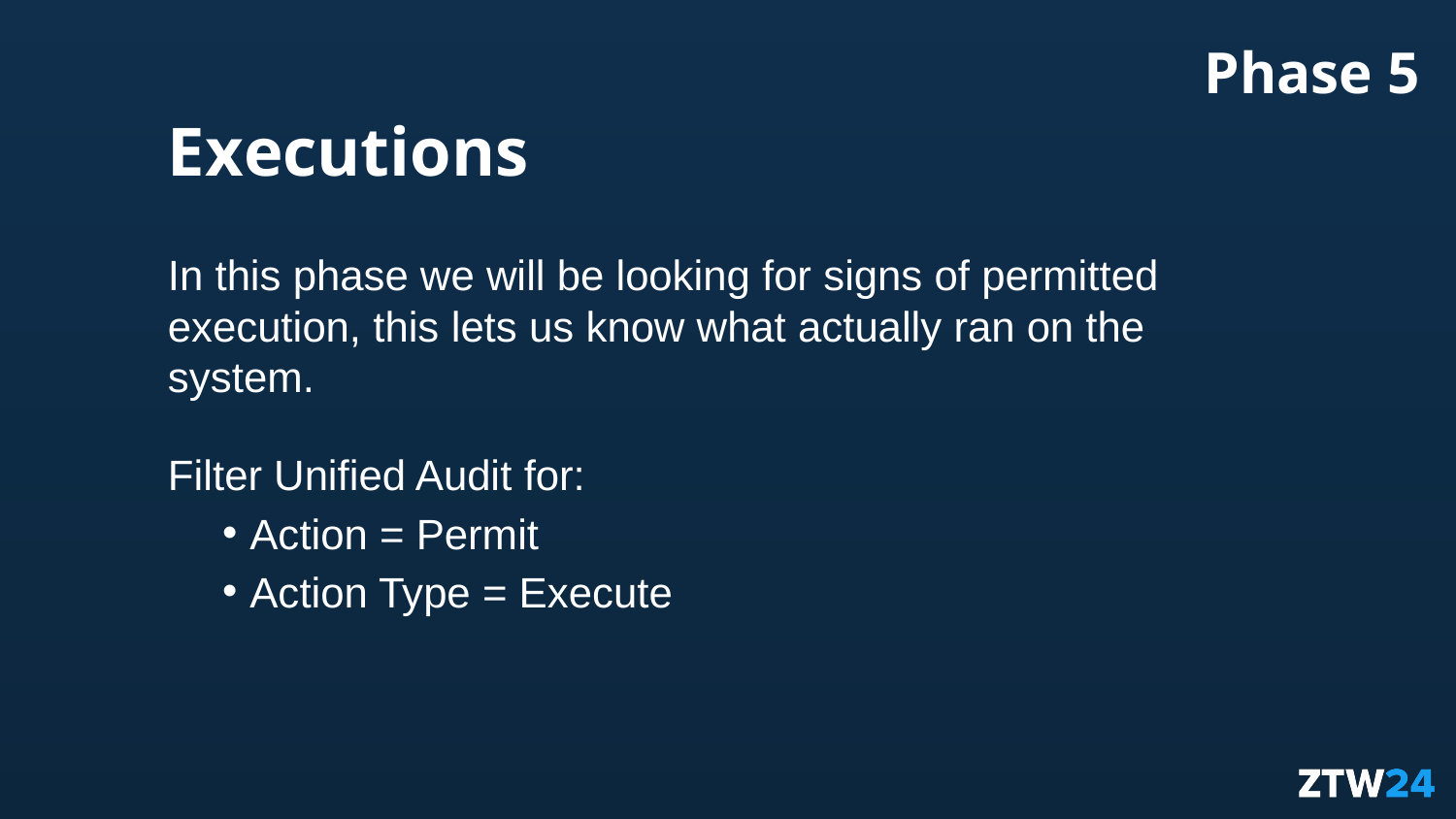

Phase 5
Executions
In this phase we will be looking for signs of permitted execution, this lets us know what actually ran on the system.
Filter Unified Audit for:
Action = Permit
Action Type = Execute